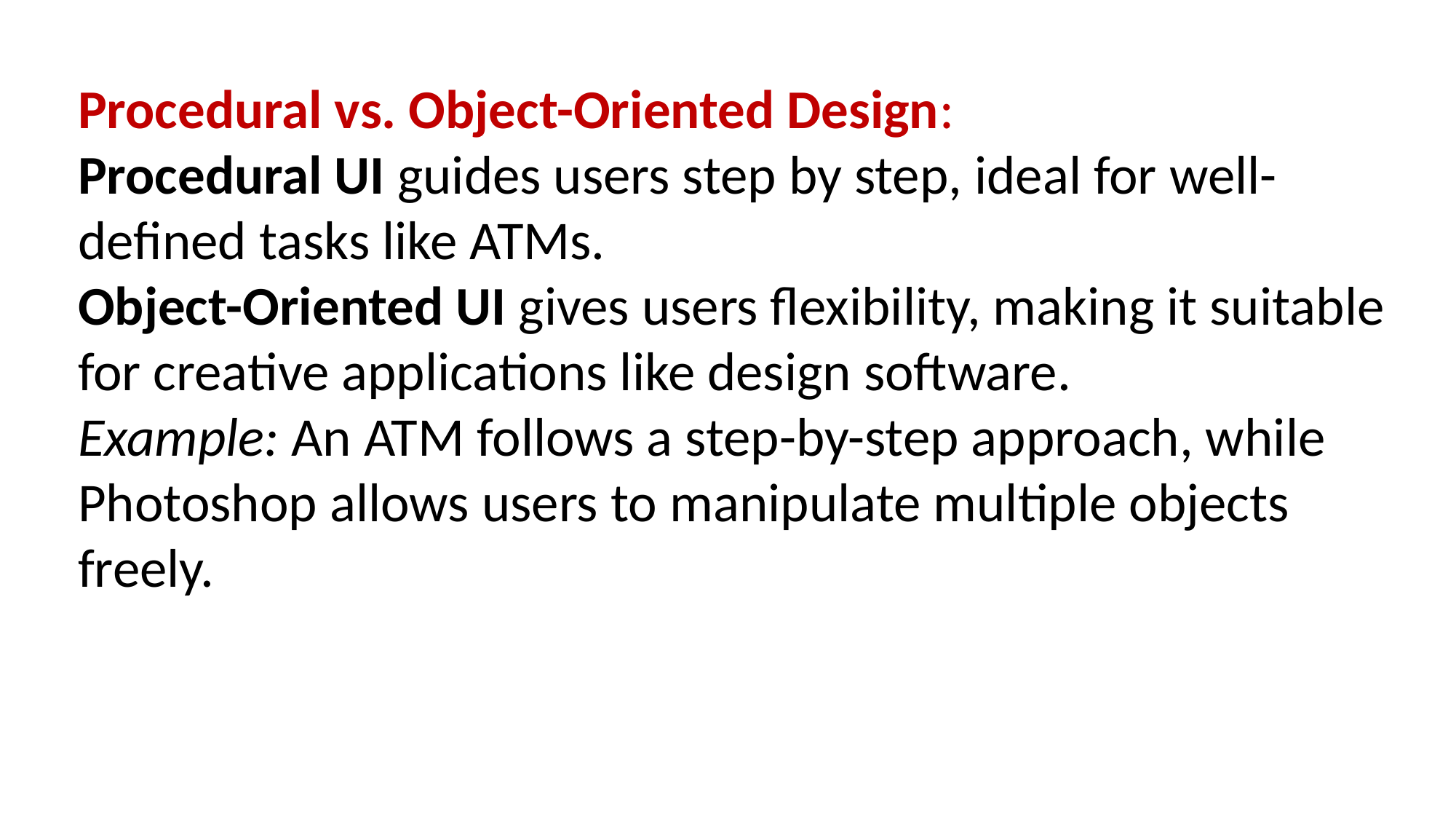

Procedural vs. Object-Oriented Design:
Procedural UI guides users step by step, ideal for well-defined tasks like ATMs.
Object-Oriented UI gives users flexibility, making it suitable for creative applications like design software.
Example: An ATM follows a step-by-step approach, while Photoshop allows users to manipulate multiple objects freely.